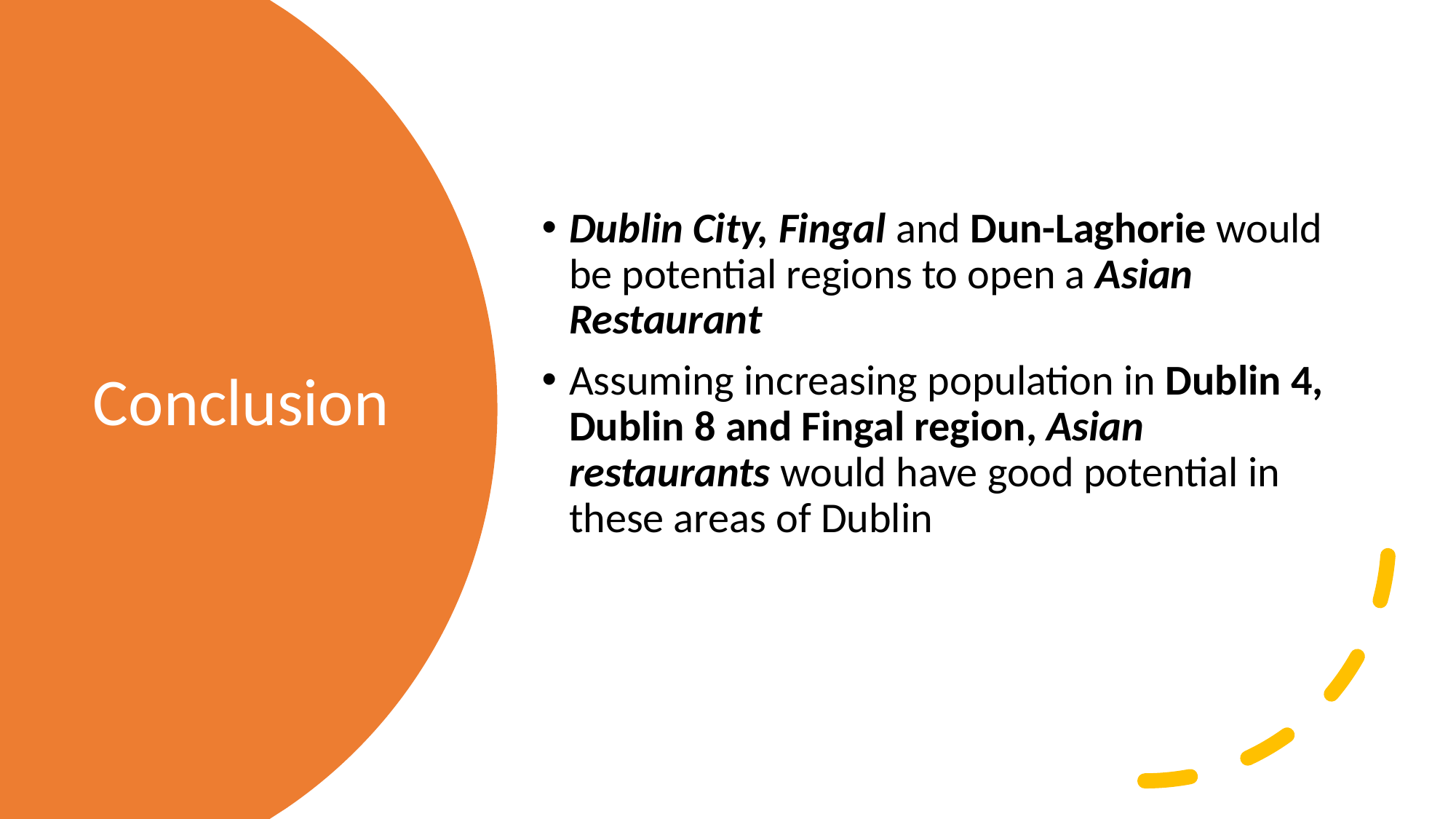

Dublin City, Fingal and Dun-Laghorie would be potential regions to open a Asian Restaurant
Assuming increasing population in Dublin 4, Dublin 8 and Fingal region, Asian restaurants would have good potential in these areas of Dublin

# Conclusion